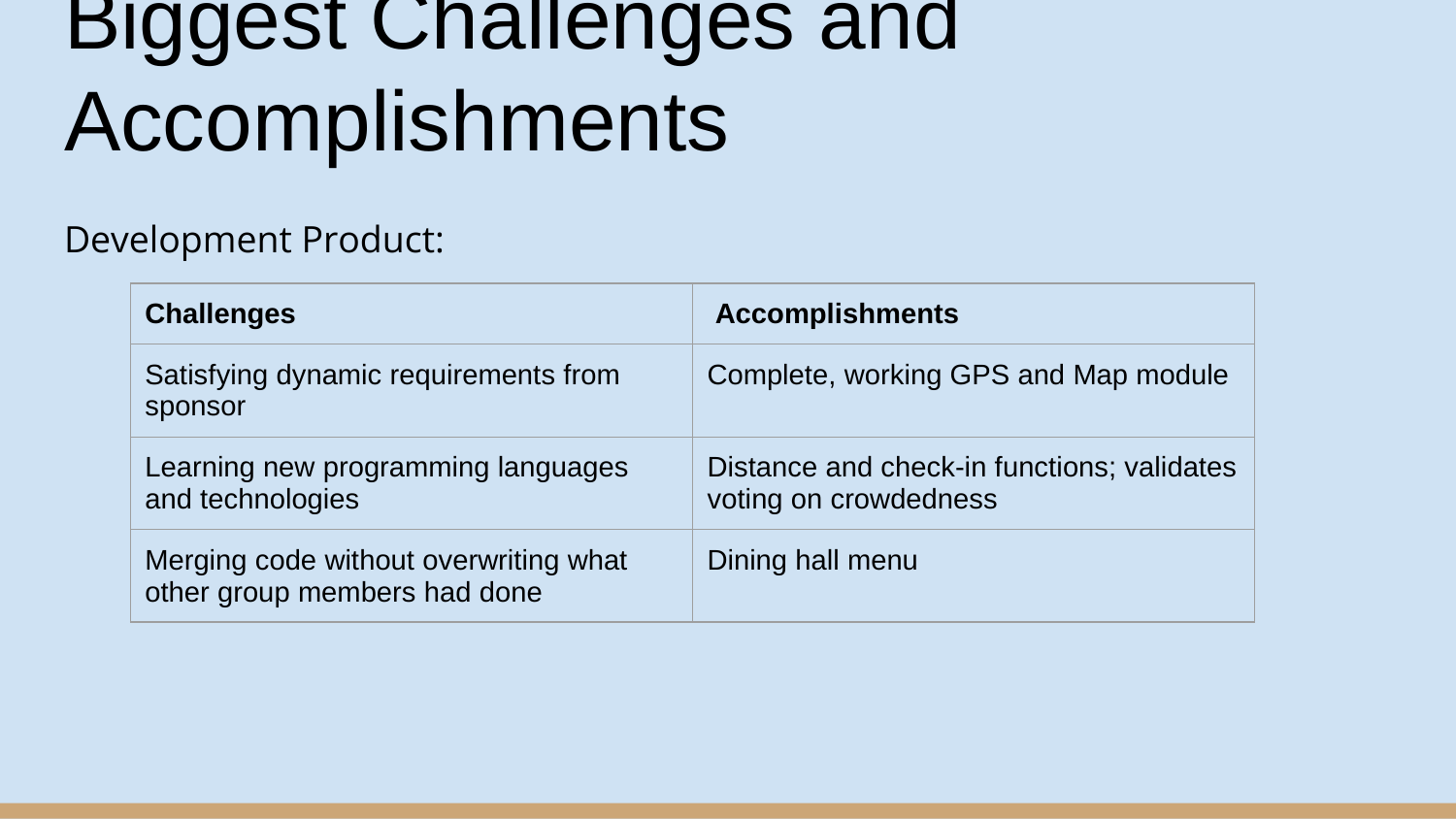

# Biggest Challenges and Accomplishments
Development Product:

| Challenges | Accomplishments |
| --- | --- |
| Satisfying dynamic requirements from sponsor | Complete, working GPS and Map module |
| Learning new programming languages and technologies | Distance and check-in functions; validates voting on crowdedness |
| Merging code without overwriting what other group members had done | Dining hall menu |